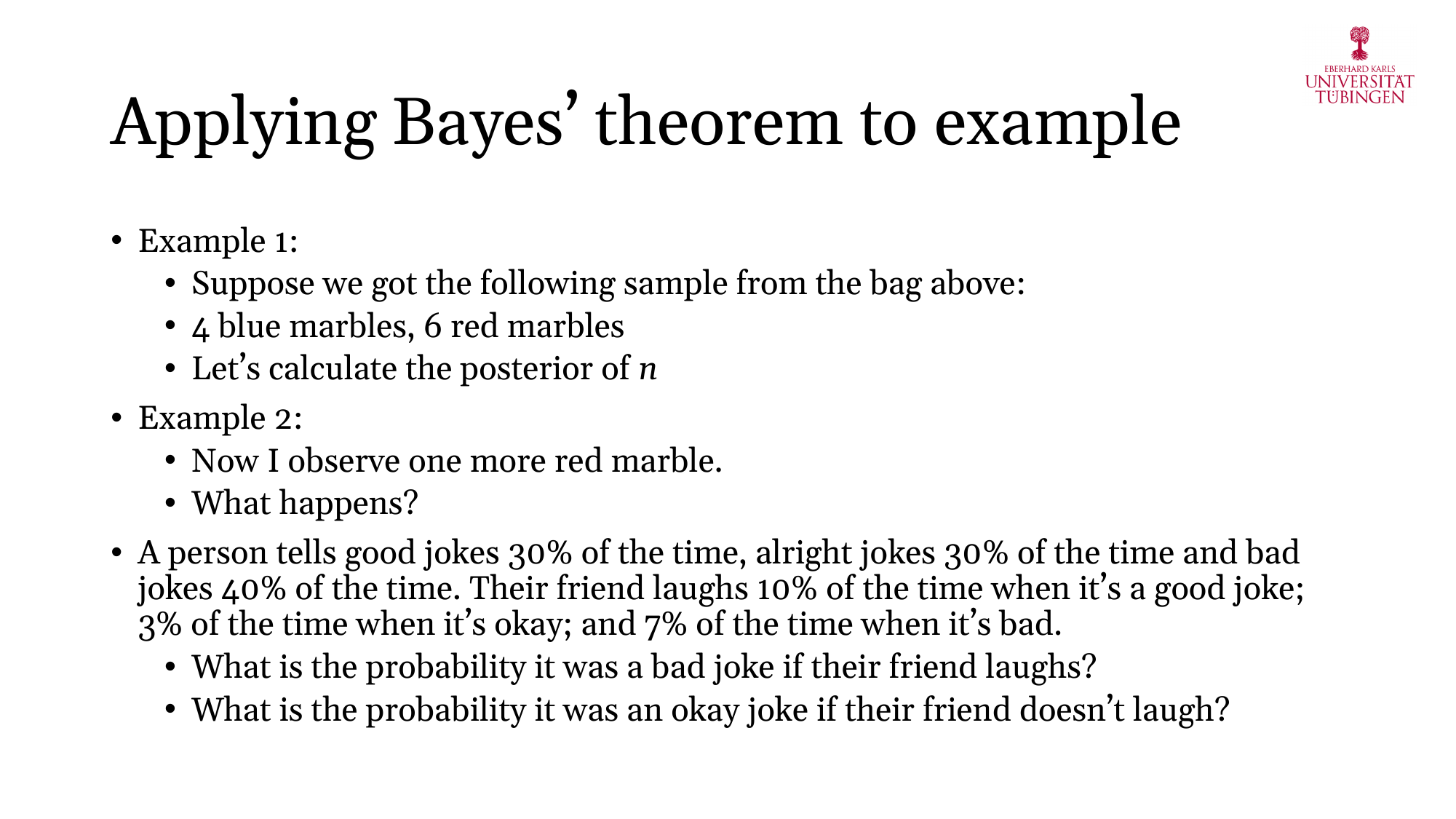

# Applying Bayes’ theorem to example
Example 1:
Suppose we got the following sample from the bag above:
4 blue marbles, 6 red marbles
Let’s calculate the posterior of n
Example 2:
Now I observe one more red marble.
What happens?
A person tells good jokes 30% of the time, alright jokes 30% of the time and bad jokes 40% of the time. Their friend laughs 10% of the time when it’s a good joke; 3% of the time when it’s okay; and 7% of the time when it’s bad.
What is the probability it was a bad joke if their friend laughs?
What is the probability it was an okay joke if their friend doesn’t laugh?